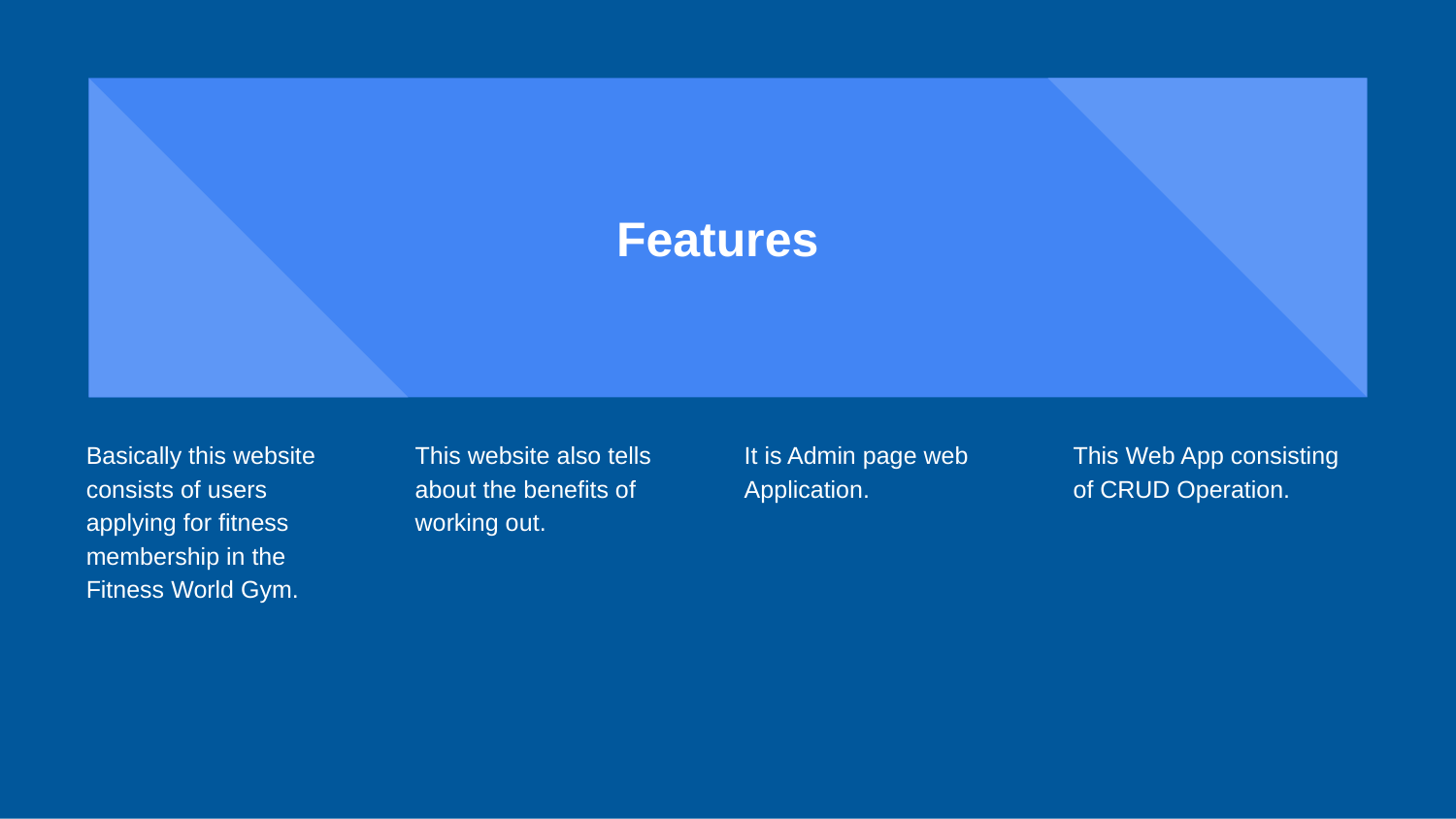

# Features
Basically this website consists of users applying for fitness membership in the Fitness World Gym.
This website also tells about the benefits of working out.
It is Admin page web Application.
This Web App consisting of CRUD Operation.